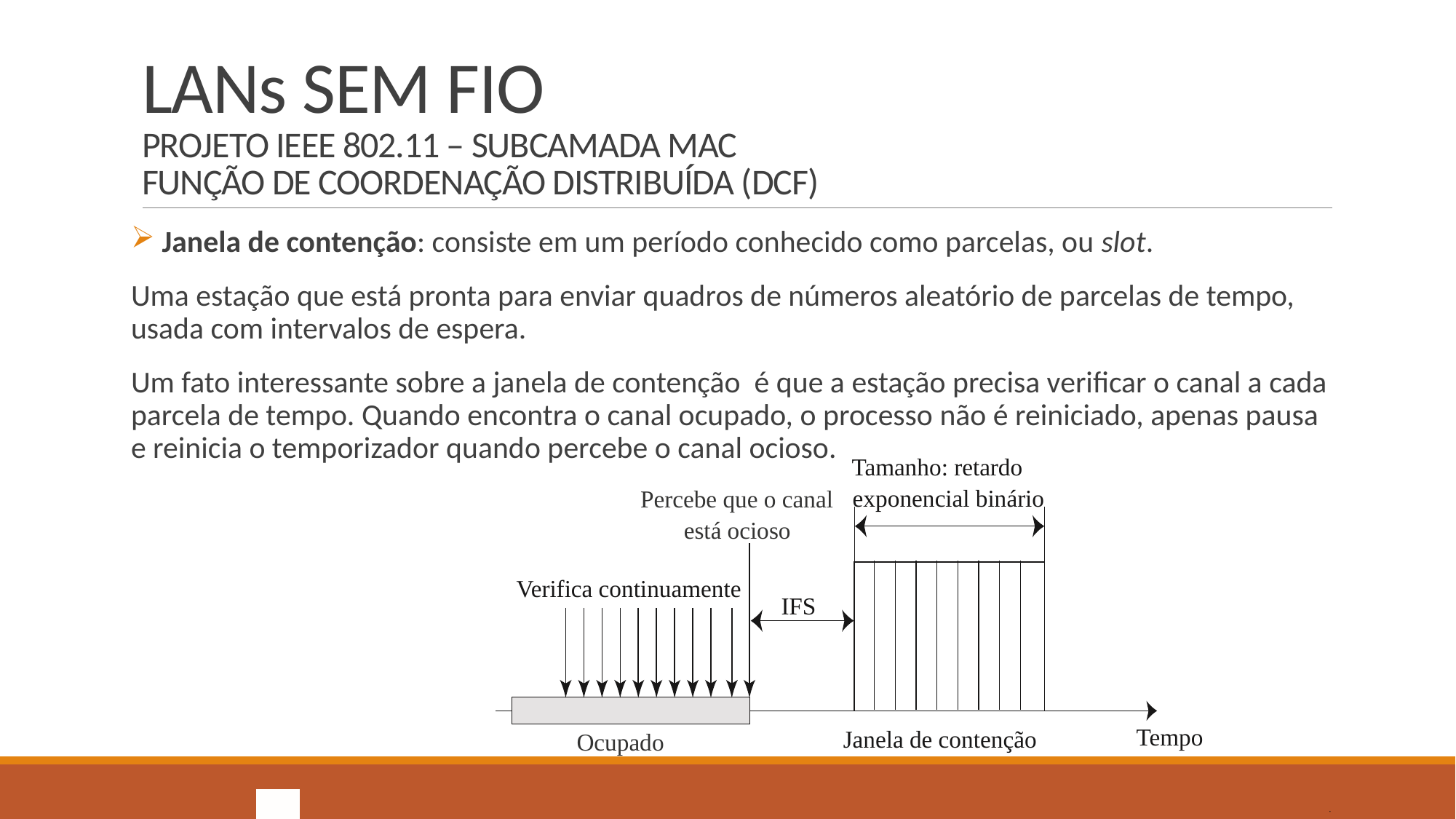

# LANs SEM FIO PROJETO IEEE 802.11 – SUBCAMADA MAC FUNÇÃO DE COORDENAÇÃO DISTRIBUÍDA (DCF)
 Janela de contenção: consiste em um período conhecido como parcelas, ou slot.
Uma estação que está pronta para enviar quadros de números aleatório de parcelas de tempo, usada com intervalos de espera.
Um fato interessante sobre a janela de contenção  é que a estação precisa verificar o canal a cada parcela de tempo. Quando encontra o canal ocupado, o processo não é reiniciado, apenas pausa e reinicia o temporizador quando percebe o canal ocioso.
Tamanho: retardo exponencial binário
Percebe que o canal está ocioso

Verifica continuamente
IFS

Tempo
Janela de contenção
Ocupado